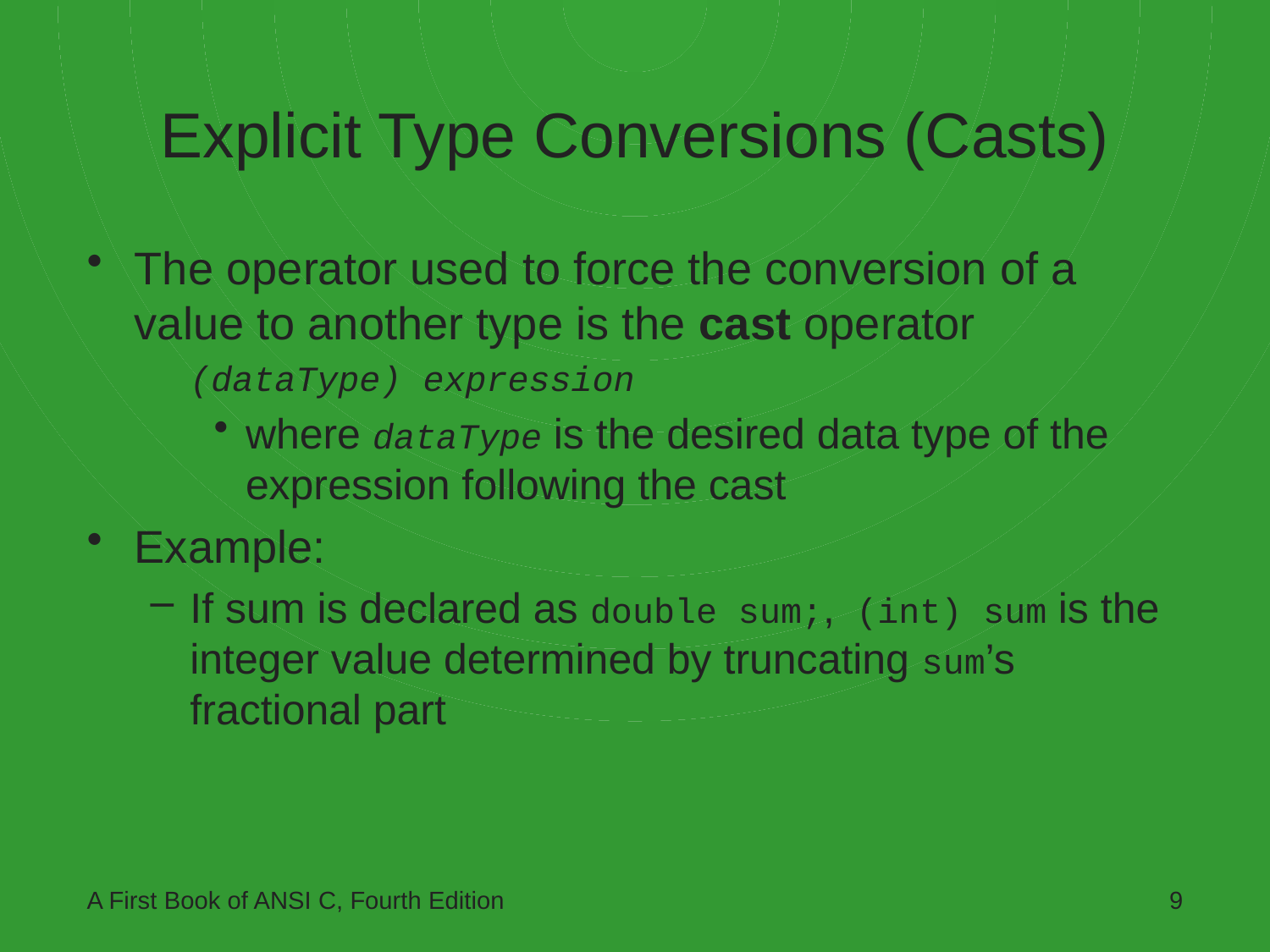

# Explicit Type Conversions (Casts)
The operator used to force the conversion of a value to another type is the cast operator
	(dataType) expression
where dataType is the desired data type of the expression following the cast
Example:
If sum is declared as double sum;, (int) sum is the integer value determined by truncating sum’s fractional part

A First Book of ANSI C, Fourth Edition
9